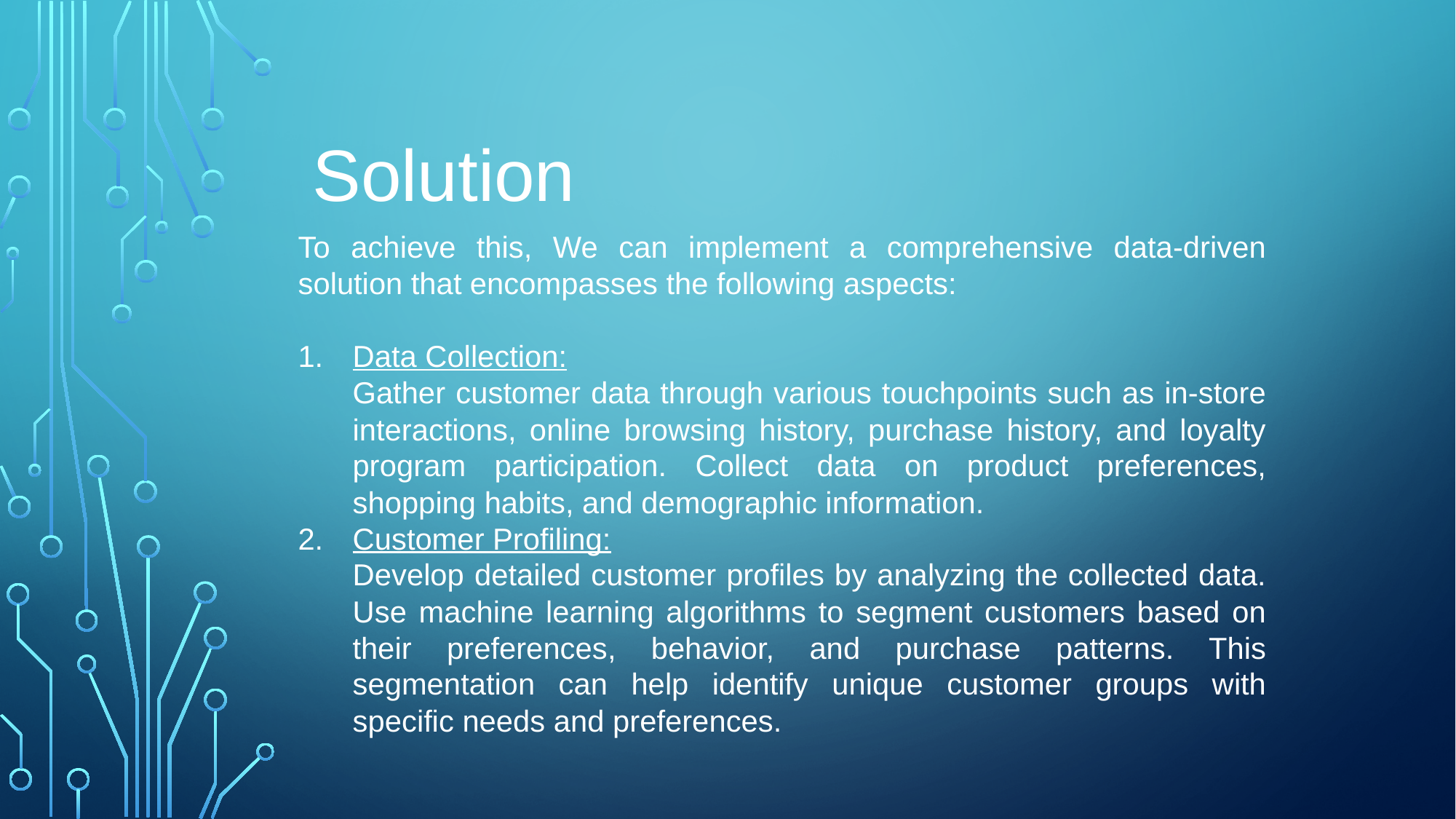

Solution
To achieve this, We can implement a comprehensive data-driven solution that encompasses the following aspects:

Data Collection:
Gather customer data through various touchpoints such as in-store interactions, online browsing history, purchase history, and loyalty program participation. Collect data on product preferences, shopping habits, and demographic information.
Customer Profiling:
Develop detailed customer profiles by analyzing the collected data. Use machine learning algorithms to segment customers based on their preferences, behavior, and purchase patterns. This segmentation can help identify unique customer groups with specific needs and preferences.